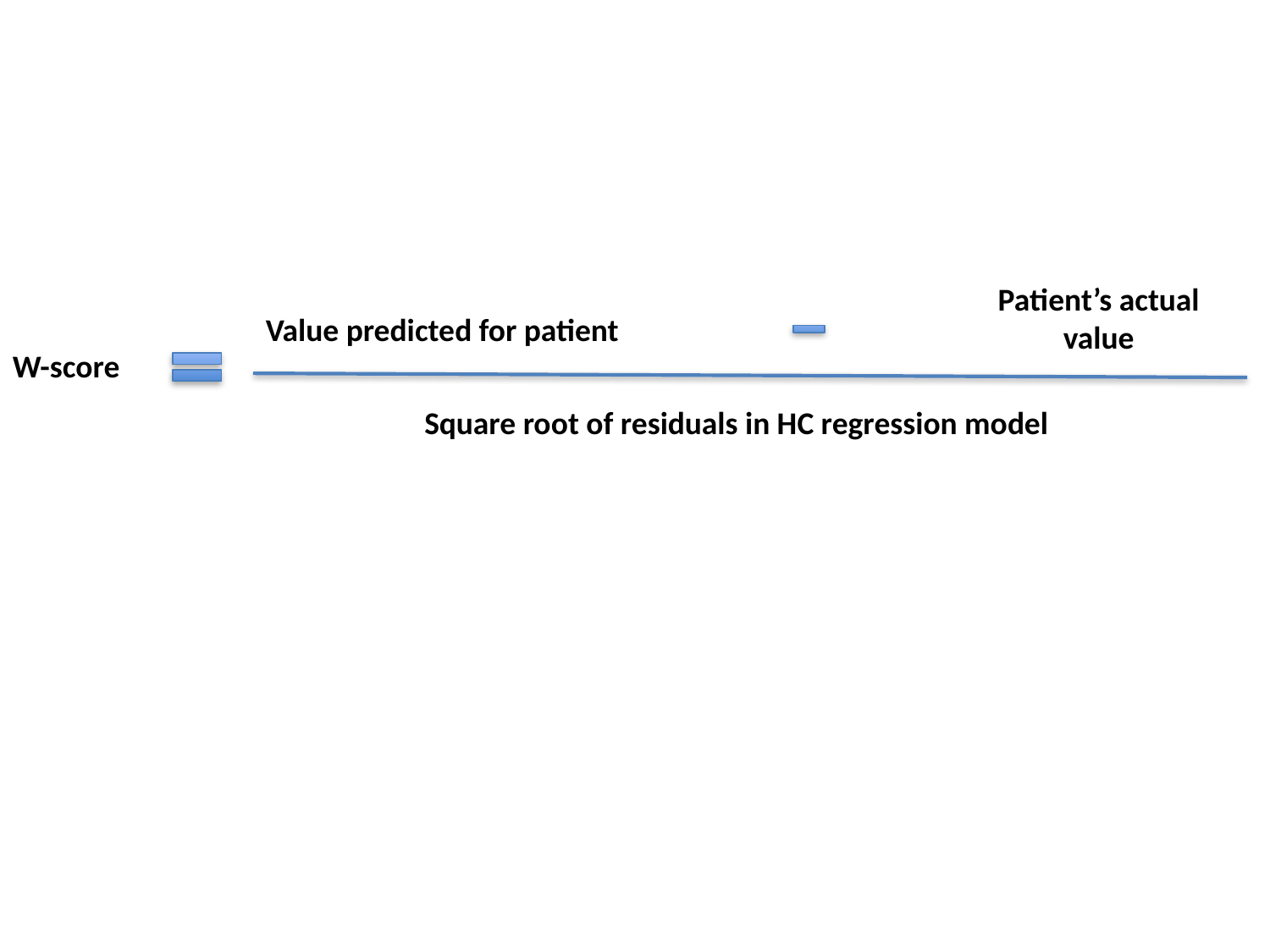

Patient’s actual value
Value predicted for patient

W-score

Square root of residuals in HC regression model